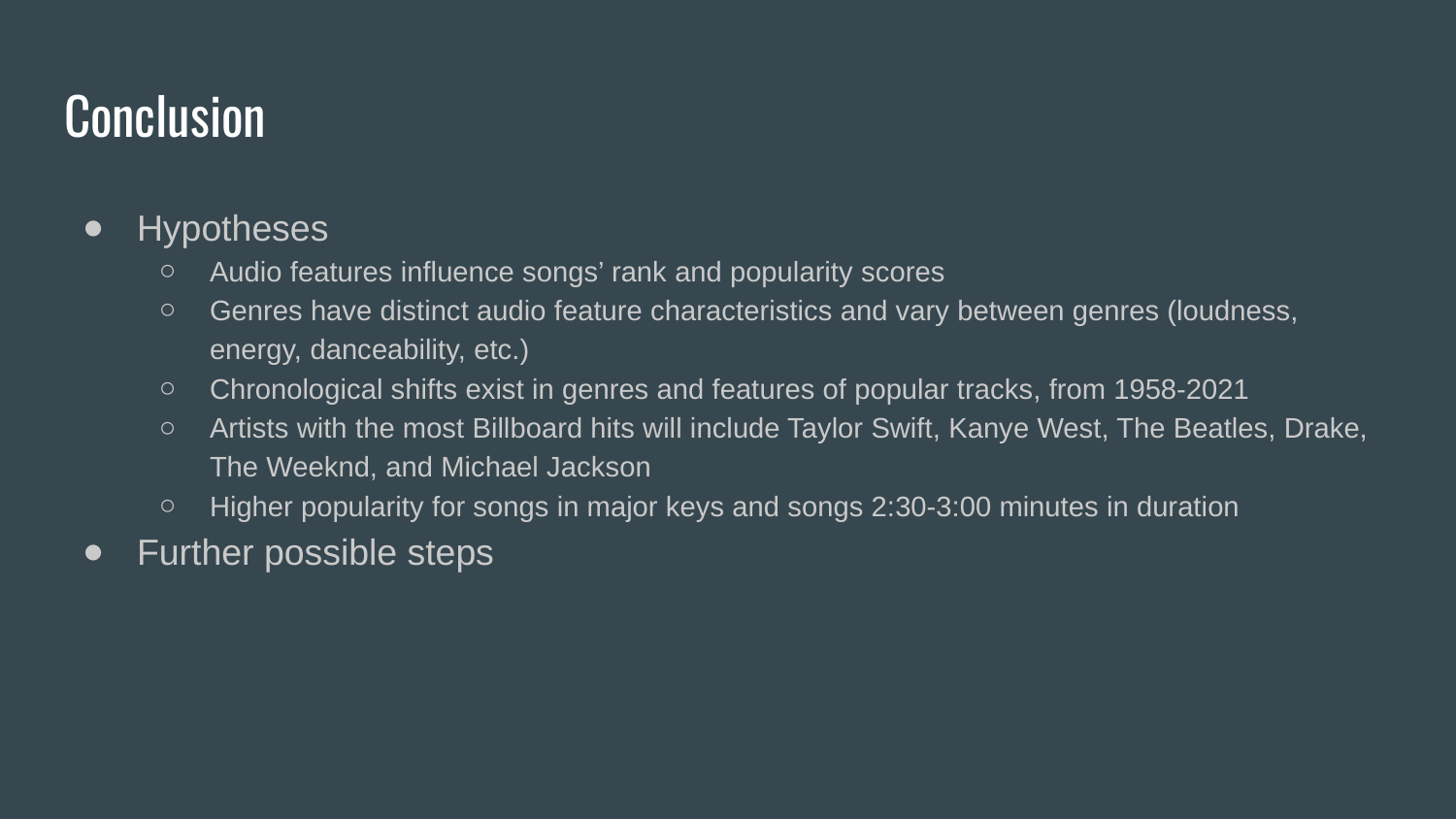

# Conclusion
Hypotheses
Audio features influence songs’ rank and popularity scores
Genres have distinct audio feature characteristics and vary between genres (loudness, energy, danceability, etc.)
Chronological shifts exist in genres and features of popular tracks, from 1958-2021
Artists with the most Billboard hits will include Taylor Swift, Kanye West, The Beatles, Drake, The Weeknd, and Michael Jackson
Higher popularity for songs in major keys and songs 2:30-3:00 minutes in duration
Further possible steps